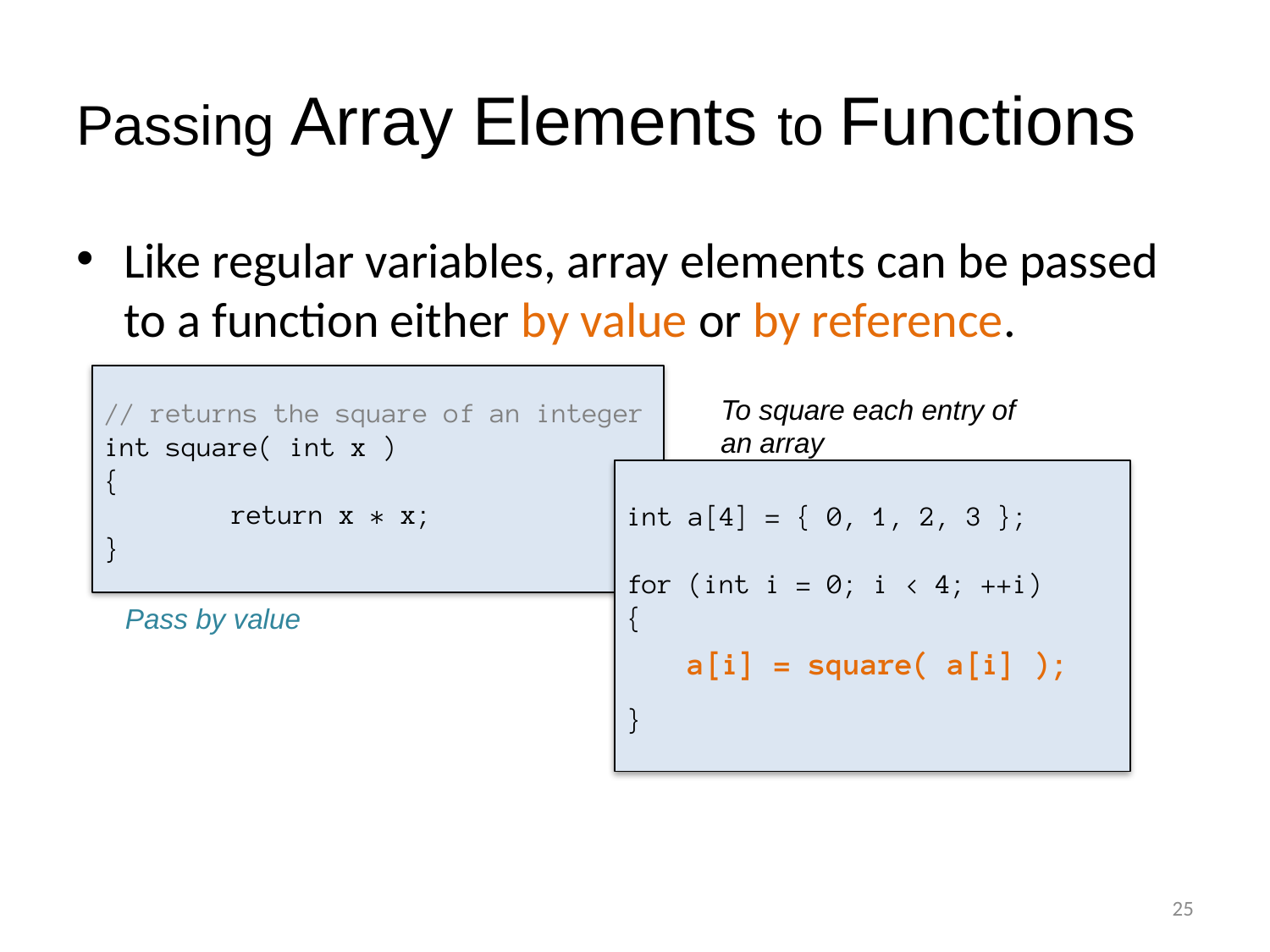

# Passing Array Elements to Functions
Like regular variables, array elements can be passed to a function either by value or by reference.
// returns the square of an integer
int square( int x )
{
	return x * x;
}
To square each entry of
an array
int a[4] = { 0, 1, 2, 3 };

for (int i = 0; i < 4; ++i)
{

}
Pass by value
a[i] = square( a[i] );
25